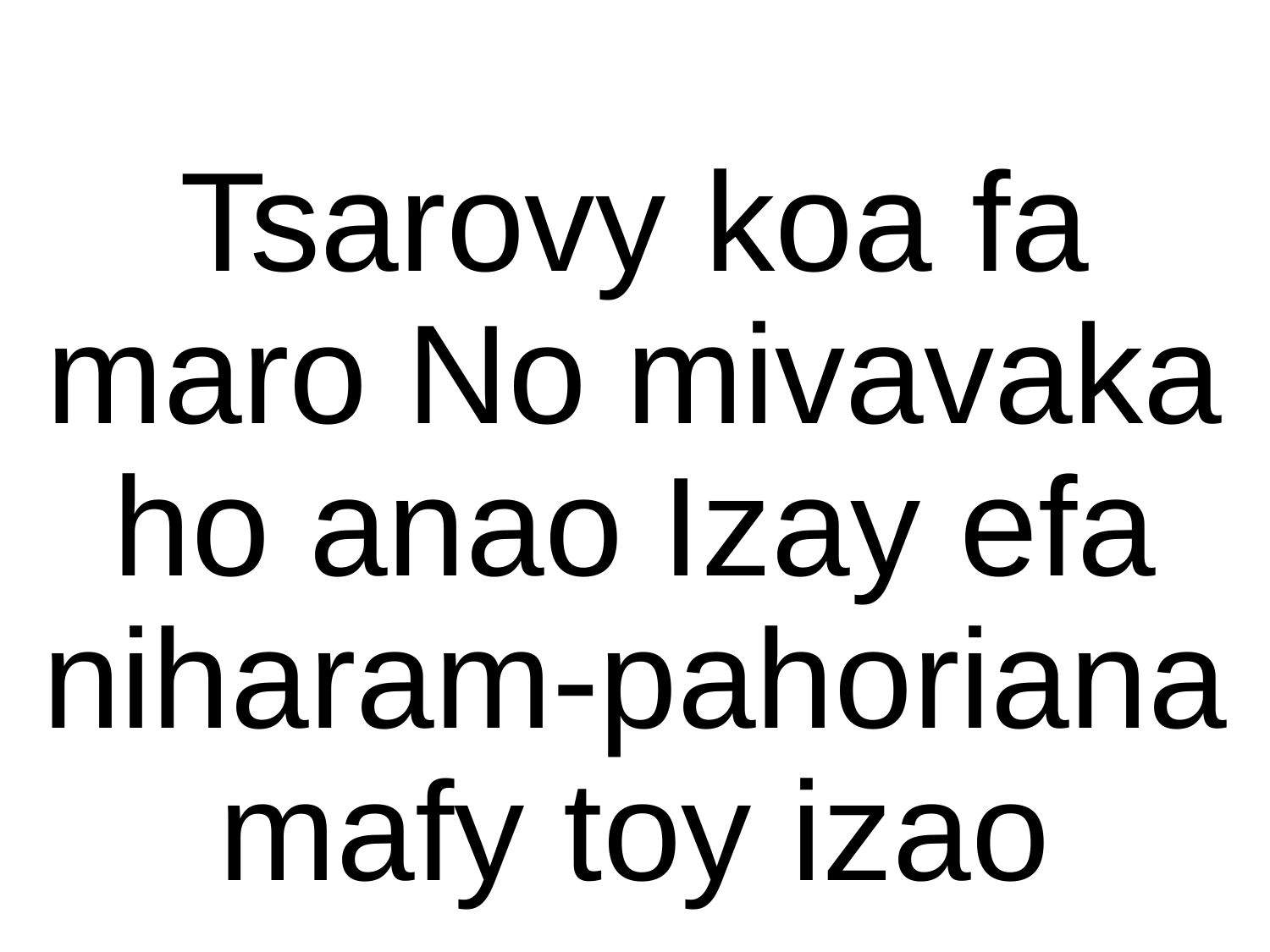

# Tsarovy koa fa maro No mivavaka ho anao Izay efa niharam-pahoriana mafy toy izao